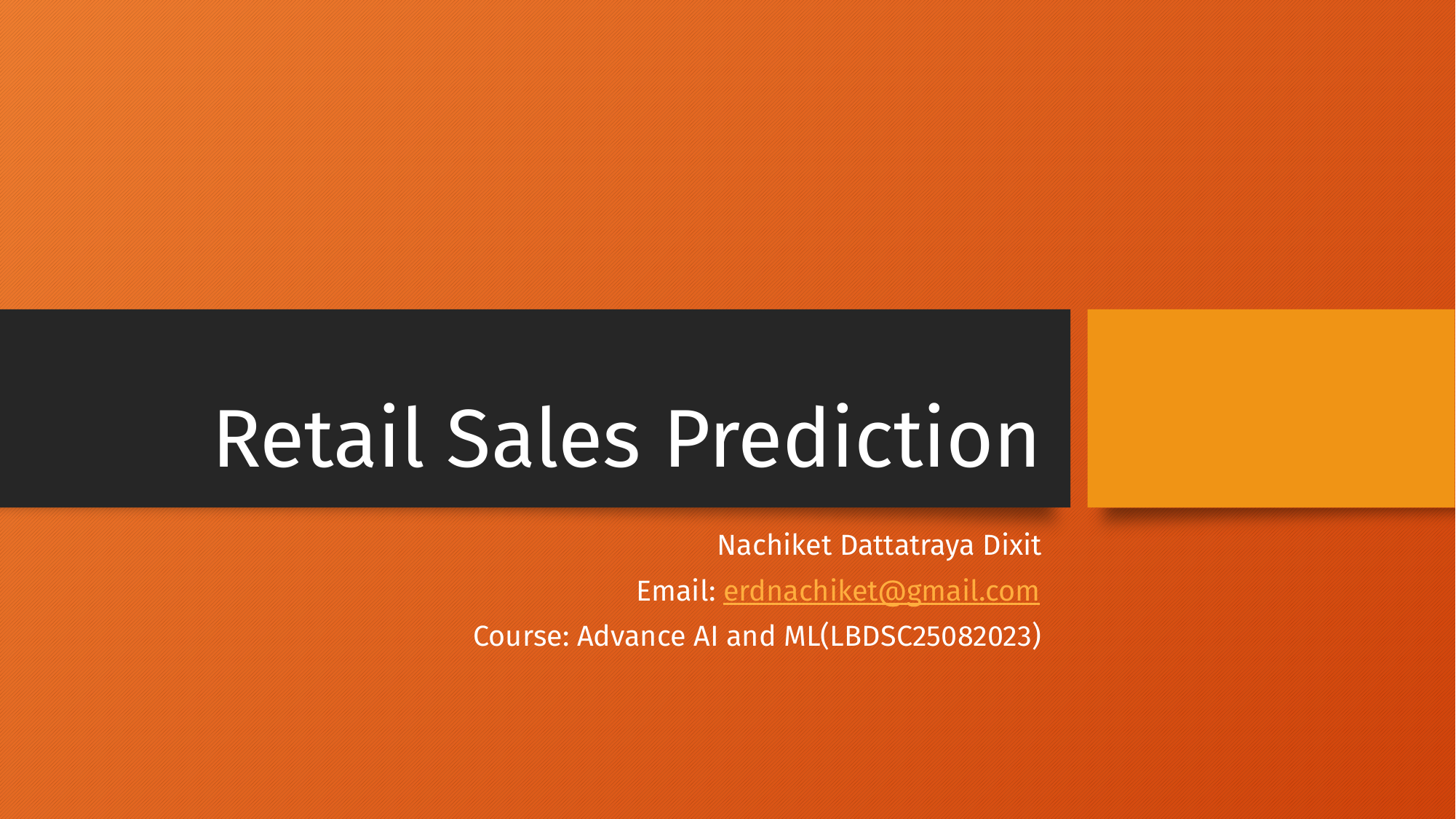

# Retail Sales Prediction
Nachiket Dattatraya Dixit
Email: erdnachiket@gmail.com
Course: Advance AI and ML(LBDSC25082023)